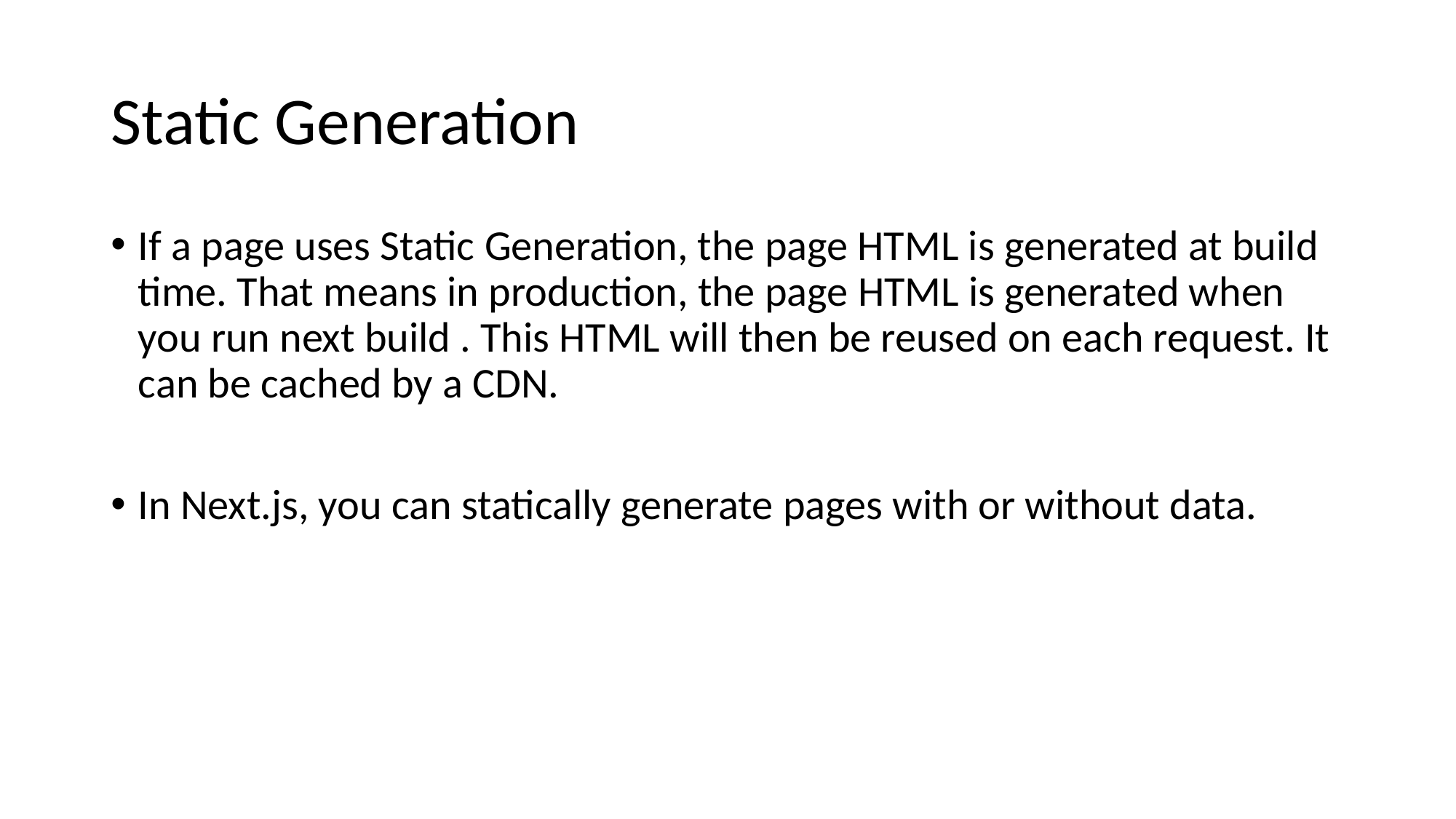

# Static Generation
If a page uses Static Generation, the page HTML is generated at build time. That means in production, the page HTML is generated when you run next build . This HTML will then be reused on each request. It can be cached by a CDN.

In Next.js, you can statically generate pages with or without data.